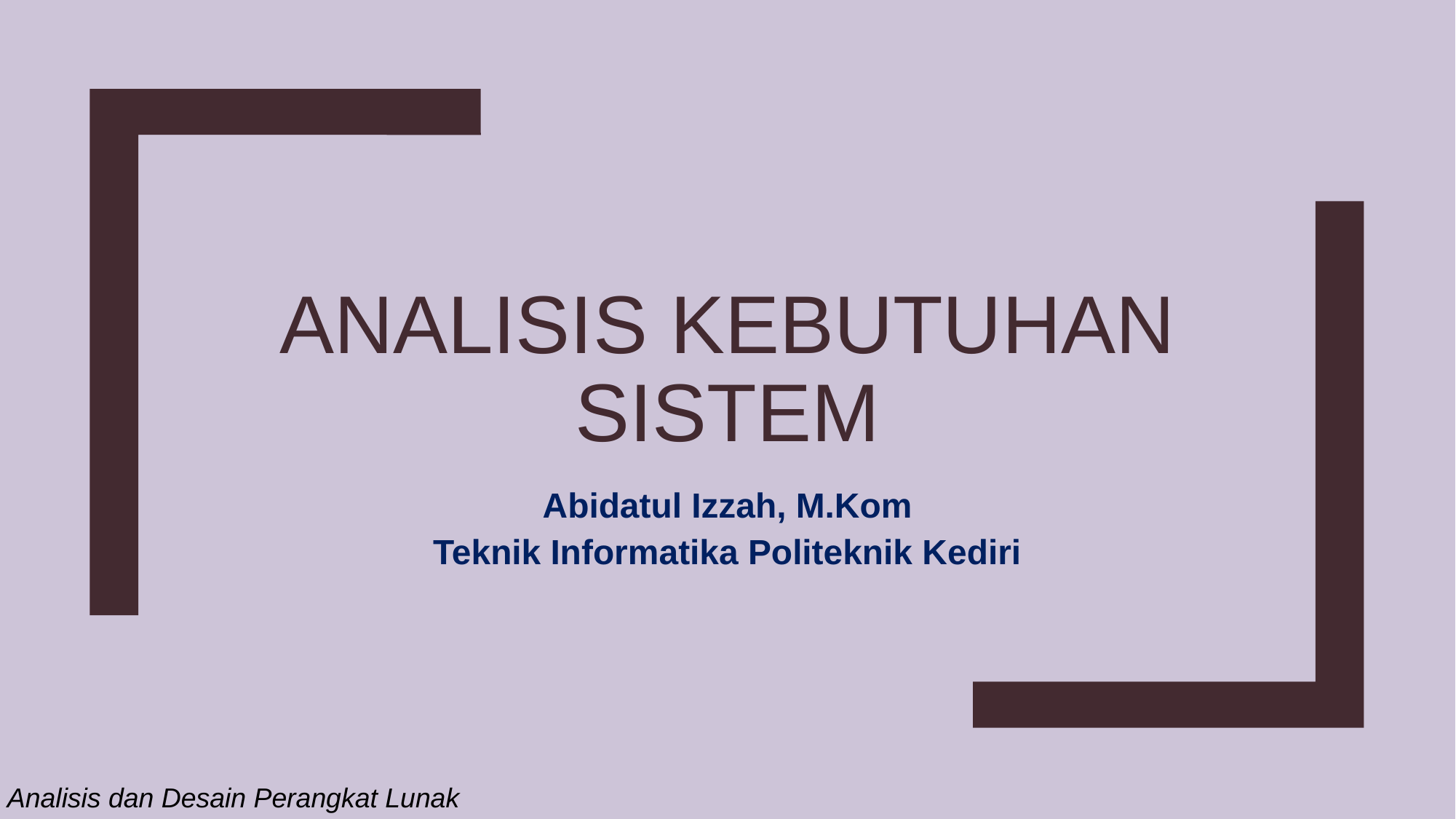

# Analisis kebutuhan sistem
Abidatul Izzah, M.Kom
Teknik Informatika Politeknik Kediri

Analisis dan Desain Perangkat Lunak